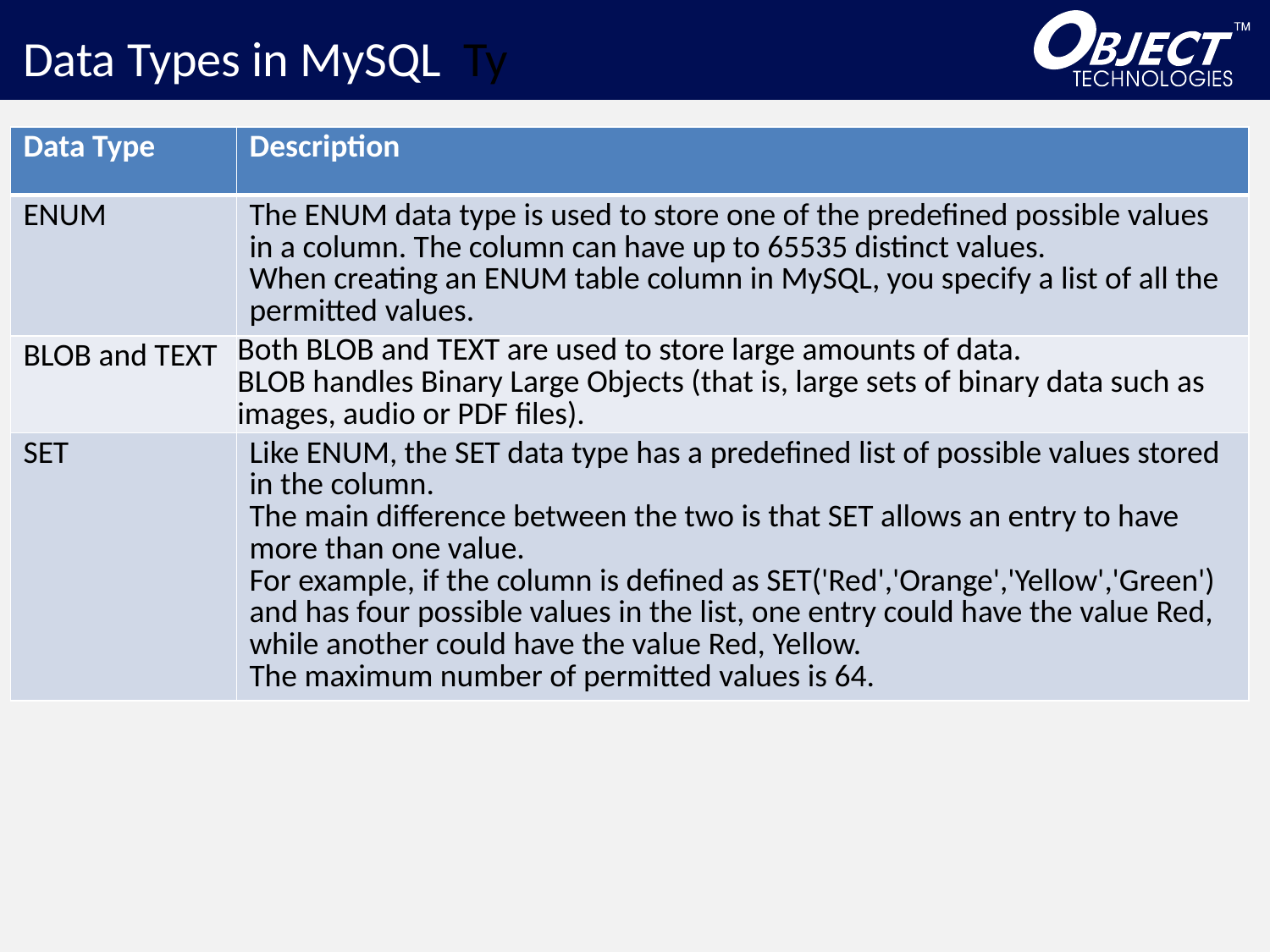

Data Types in MySQL  Ty
| Data Type | Description |
| --- | --- |
| ENUM | The ENUM data type is used to store one of the predefined possible values in a column. The column can have up to 65535 distinct values. When creating an ENUM table column in MySQL, you specify a list of all the permitted values. |
| BLOB and TEXT | Both BLOB and TEXT are used to store large amounts of data. BLOB handles Binary Large Objects (that is, large sets of binary data such as images, audio or PDF files). |
| SET | Like ENUM, the SET data type has a predefined list of possible values stored in the column. The main difference between the two is that SET allows an entry to have more than one value. For example, if the column is defined as SET('Red','Orange','Yellow','Green') and has four possible values in the list, one entry could have the value Red, while another could have the value Red, Yellow. The maximum number of permitted values is 64. |